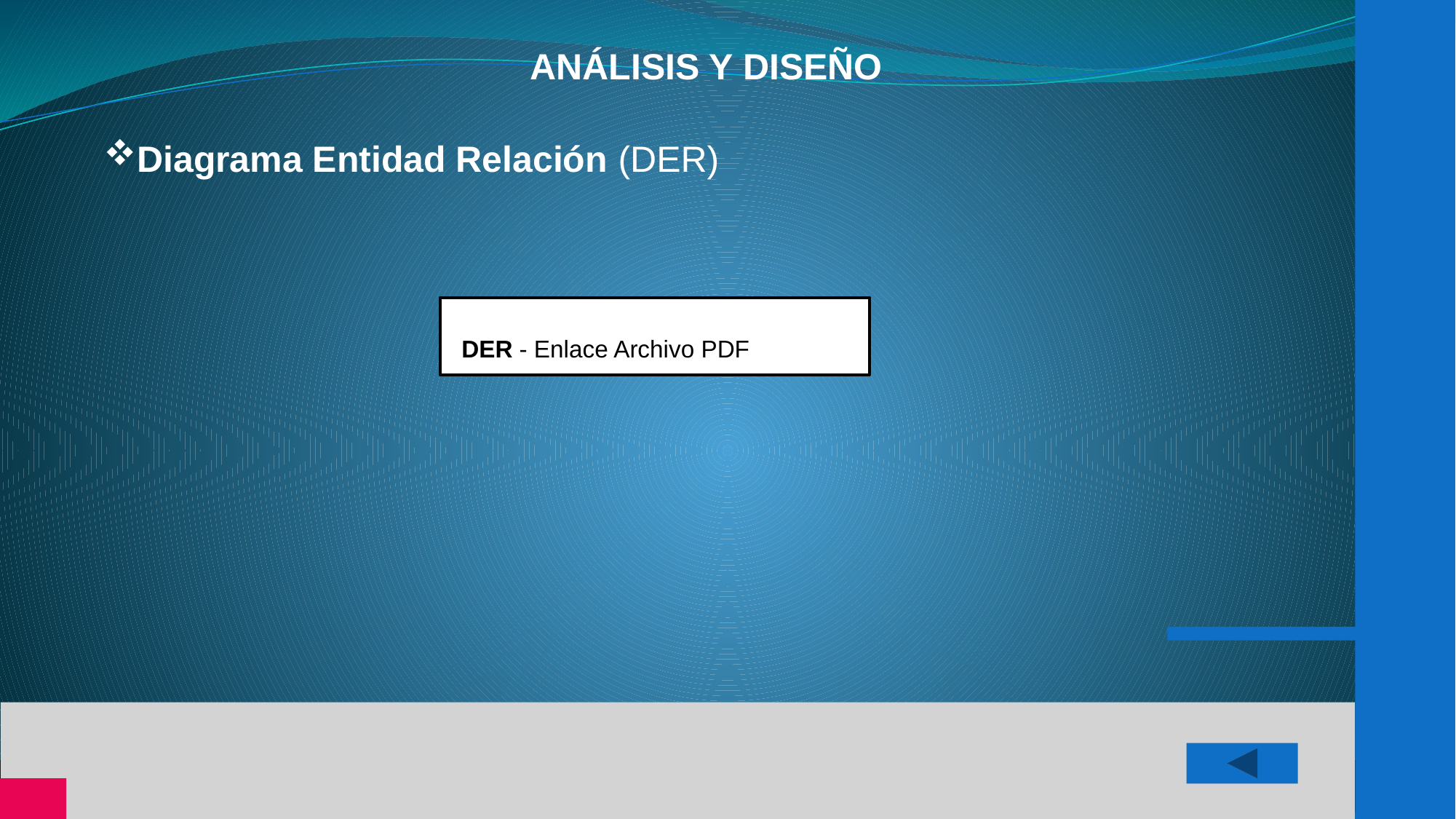

ANÁLISIS Y DISEÑO
Diagrama Entidad Relación (DER)
# DER - Enlace Archivo PDF

40